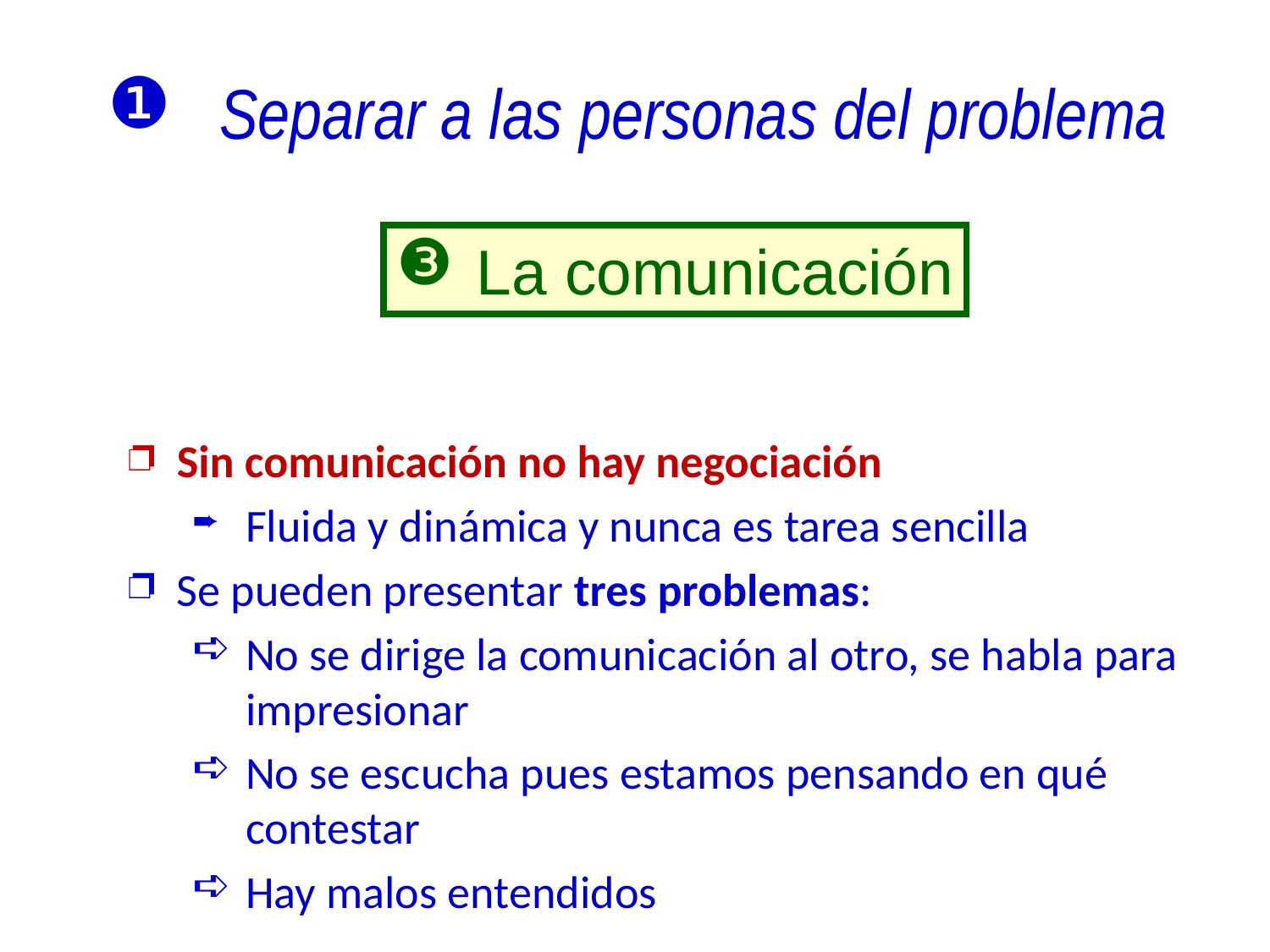

Separar a las personas del problema
La comunicación

Sin comunicación no hay negociación
Fluida y dinámica y nunca es tarea sencilla
Se pueden presentar tres problemas:
No se dirige la comunicación al otro, se habla para impresionar
No se escucha pues estamos pensando en qué contestar
Hay malos entendidos